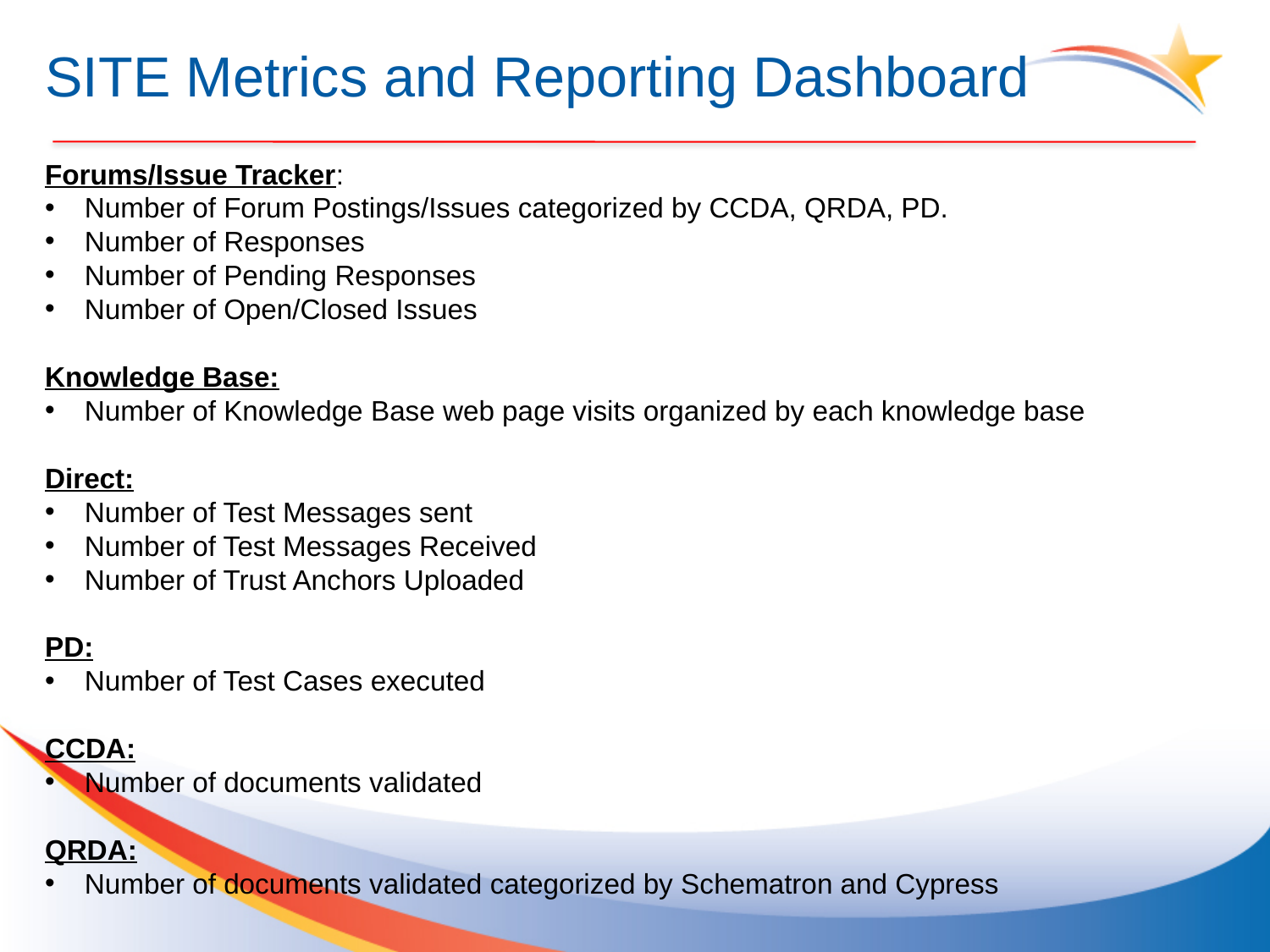

# SITE Metrics and Reporting Dashboard
Forums/Issue Tracker:
Number of Forum Postings/Issues categorized by CCDA, QRDA, PD.
Number of Responses
Number of Pending Responses
Number of Open/Closed Issues

Knowledge Base:
Number of Knowledge Base web page visits organized by each knowledge base

Direct:
Number of Test Messages sent
Number of Test Messages Received
Number of Trust Anchors Uploaded

PD:
Number of Test Cases executed

CCDA:
Number of documents validated

QRDA:
Number of documents validated categorized by Schematron and Cypress